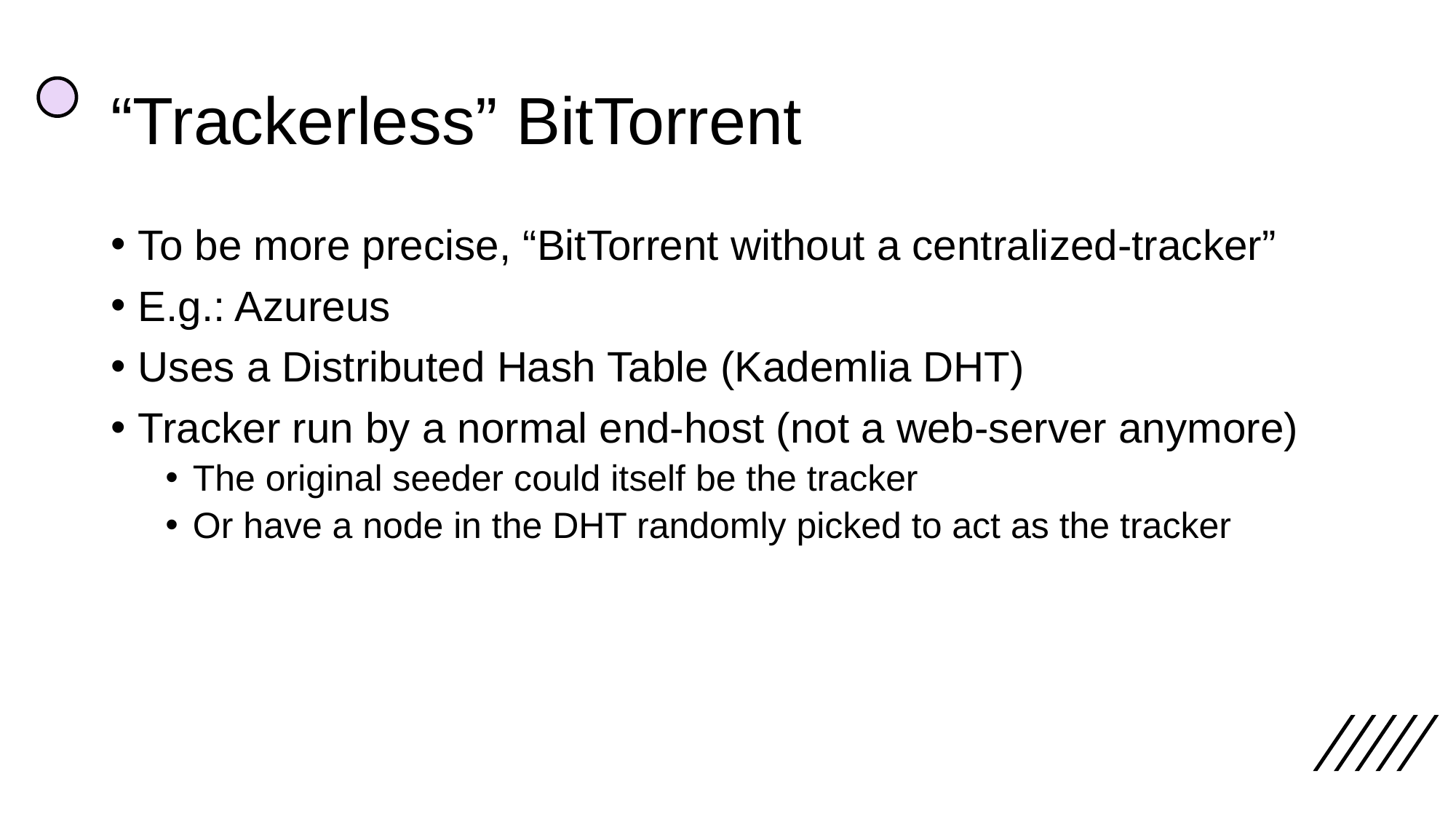

# “Trackerless” BitTorrent
To be more precise, “BitTorrent without a centralized-tracker”
E.g.: Azureus
Uses a Distributed Hash Table (Kademlia DHT)
Tracker run by a normal end-host (not a web-server anymore)
The original seeder could itself be the tracker
Or have a node in the DHT randomly picked to act as the tracker